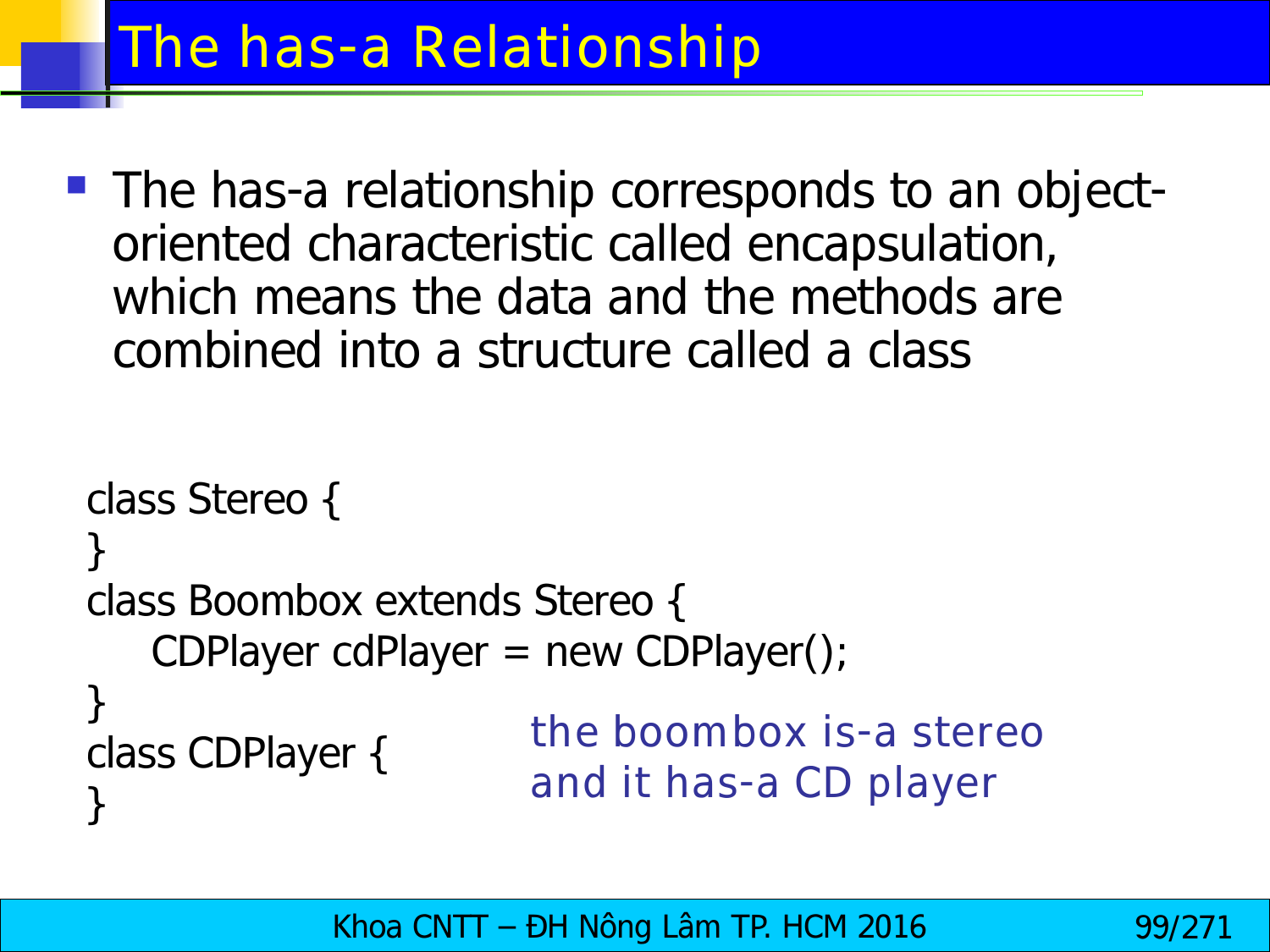

# The has-a Relationship
The has-a relationship corresponds to an object-oriented characteristic called encapsulation, which means the data and the methods are combined into a structure called a class
class Stereo {
}
class Boombox extends Stereo {
     CDPlayer cdPlayer = new CDPlayer();
}
class CDPlayer {
}
the boombox is-a stereo and it has-a CD player